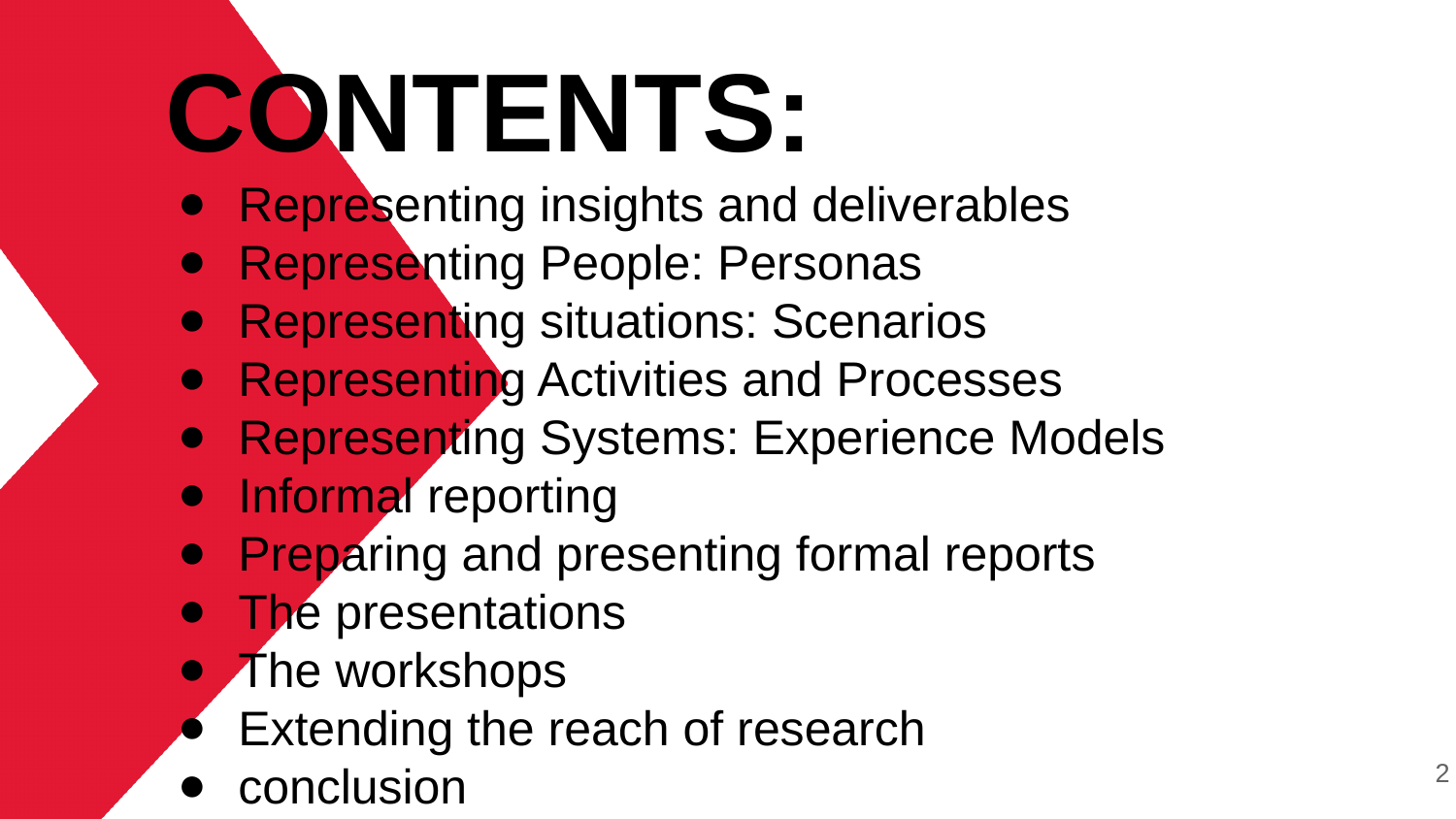

# CONTENTS:
Representing insights and deliverables
Representing People: Personas
Representing situations: Scenarios
Representing Activities and Processes
Representing Systems: Experience Models
Informal reporting
Preparing and presenting formal reports
The presentations
The workshops
Extending the reach of research
conclusion
2